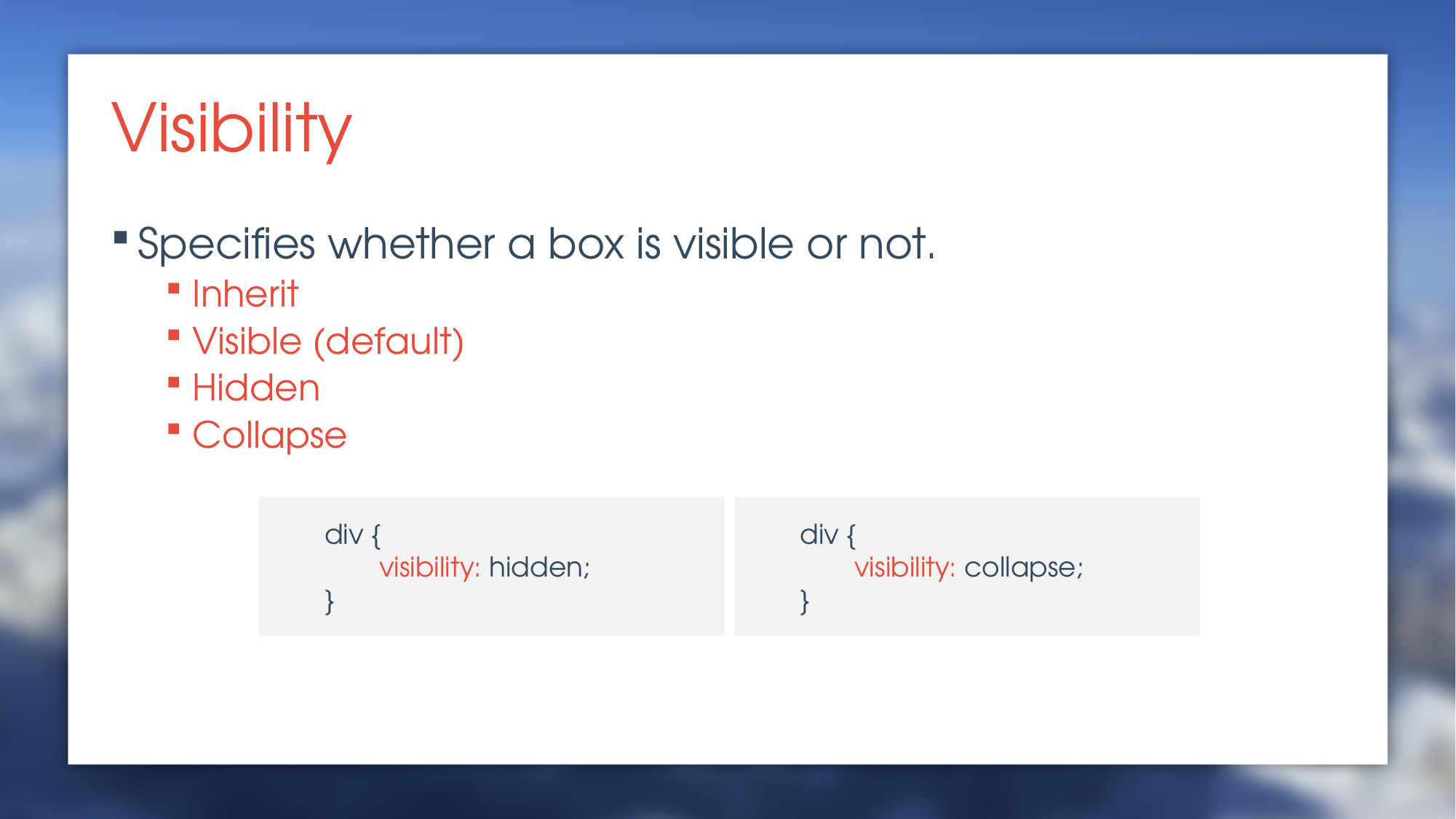

# Visibility
Specifies whether a box is visible or not.
Inherit
Visible (default)
Hidden
Collapse
div {
	visibility: hidden;
}
div {
	visibility: collapse;
}